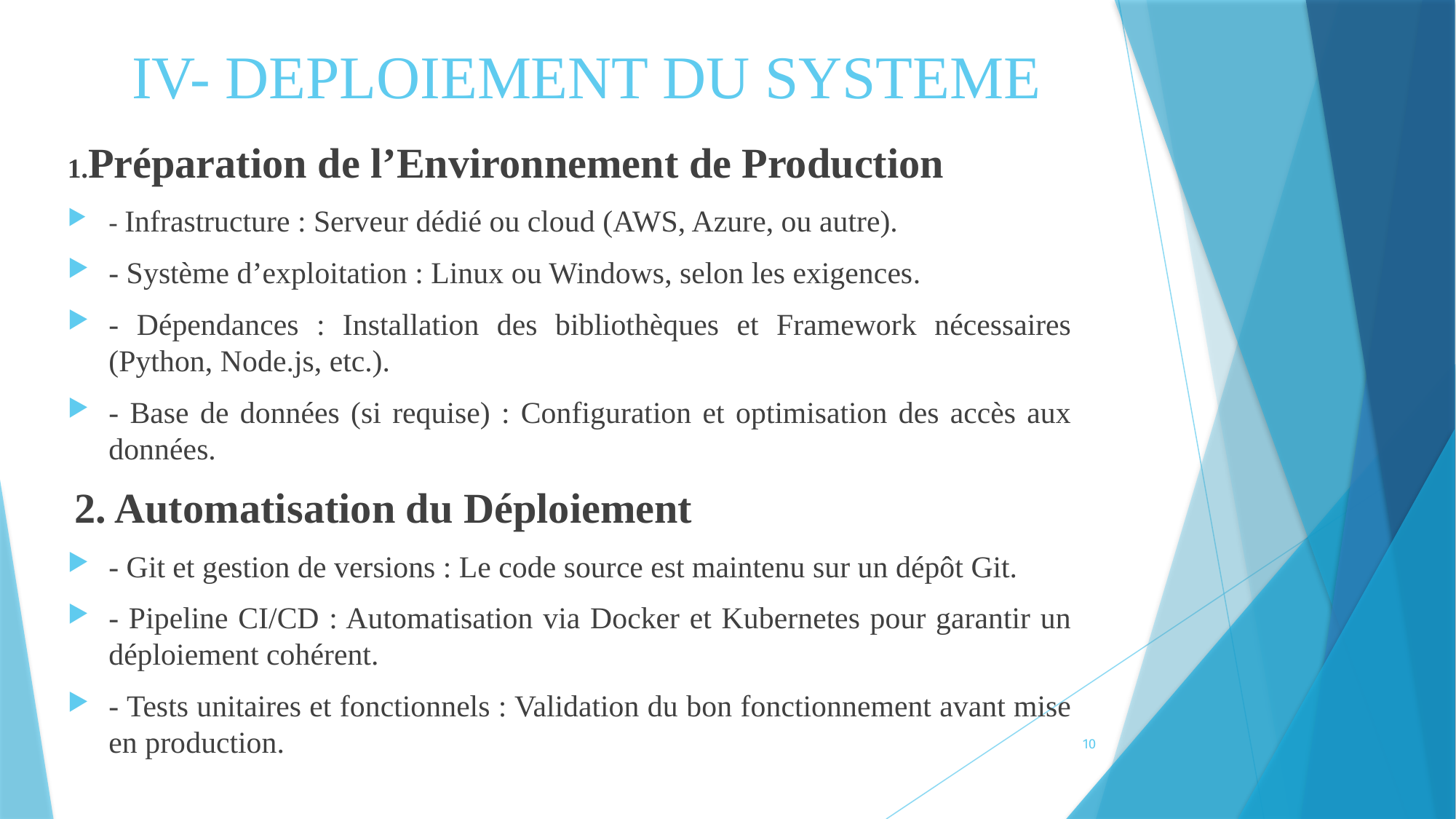

# IV- DEPLOIEMENT DU SYSTEME
1.Préparation de l’Environnement de Production
- Infrastructure : Serveur dédié ou cloud (AWS, Azure, ou autre).
- Système d’exploitation : Linux ou Windows, selon les exigences.
- Dépendances : Installation des bibliothèques et Framework nécessaires (Python, Node.js, etc.).
- Base de données (si requise) : Configuration et optimisation des accès aux données.
 2. Automatisation du Déploiement
- Git et gestion de versions : Le code source est maintenu sur un dépôt Git.
- Pipeline CI/CD : Automatisation via Docker et Kubernetes pour garantir un déploiement cohérent.
- Tests unitaires et fonctionnels : Validation du bon fonctionnement avant mise en production.

10